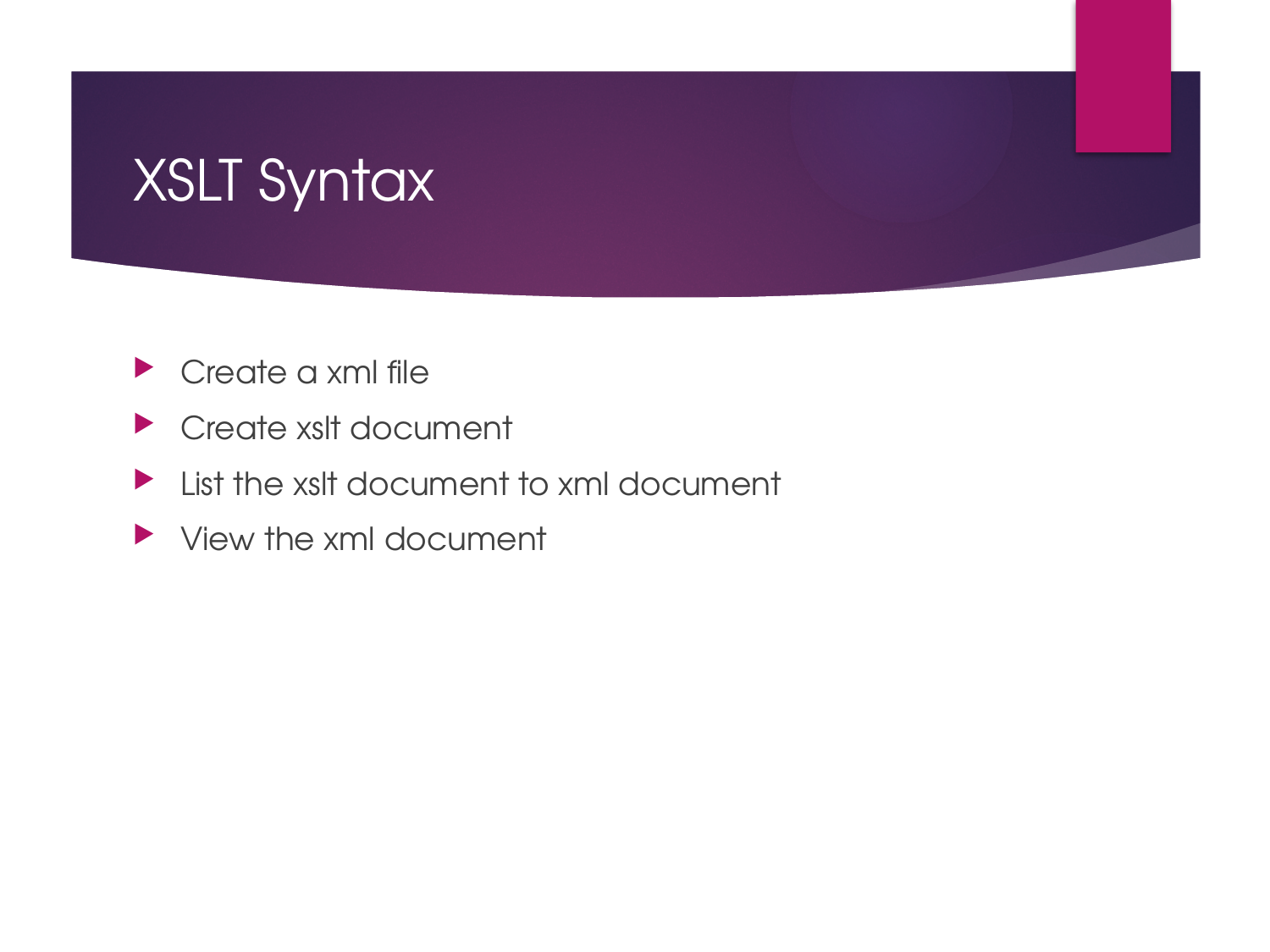

# XSLT Syntax
Create a xml file
Create xslt document
List the xslt document to xml document
View the xml document